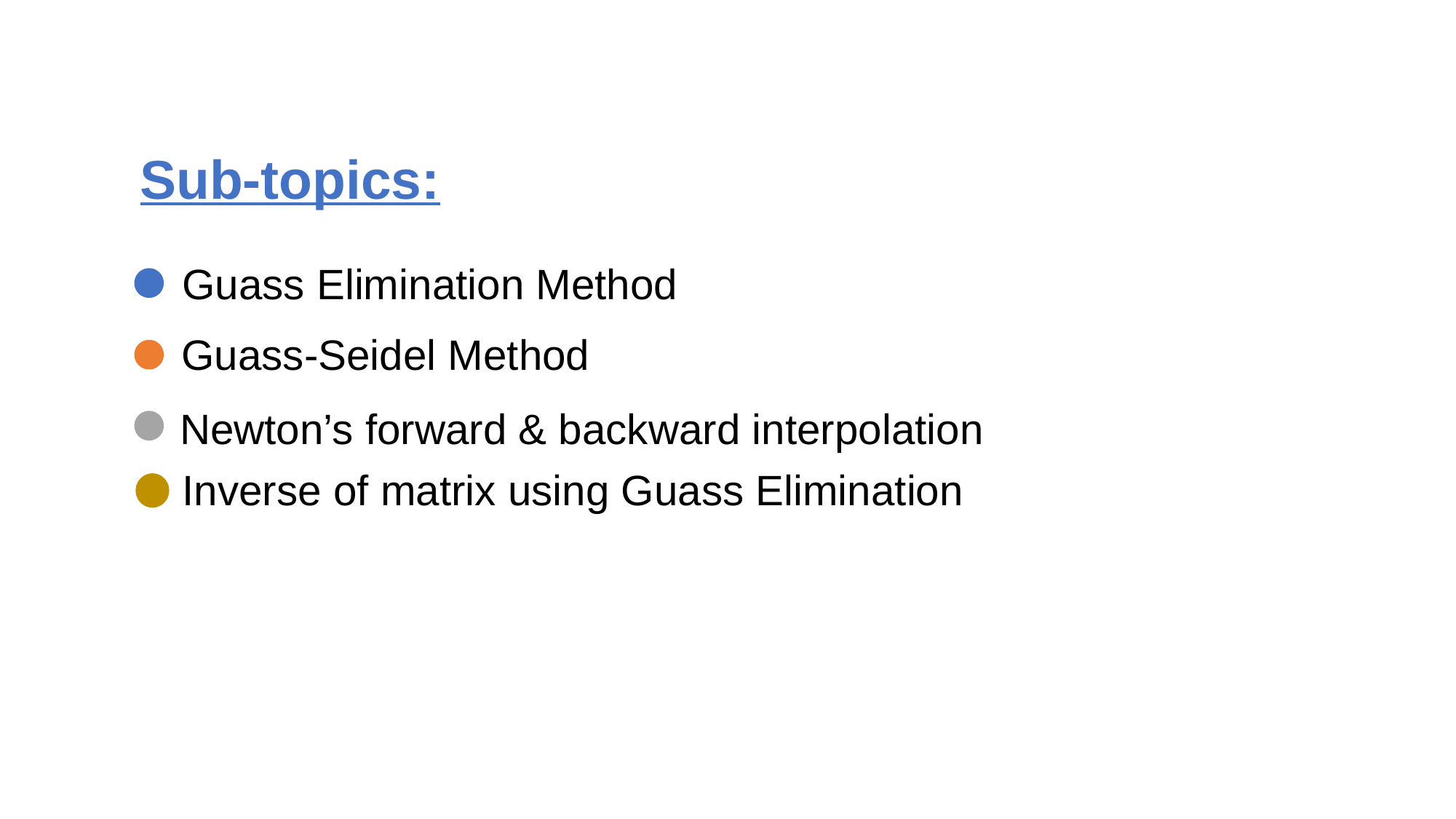

Sub-topics:
Guass Elimination Method

Guass-Seidel Method

Newton’s forward & backward interpolation

Inverse of matrix using Guass Elimination